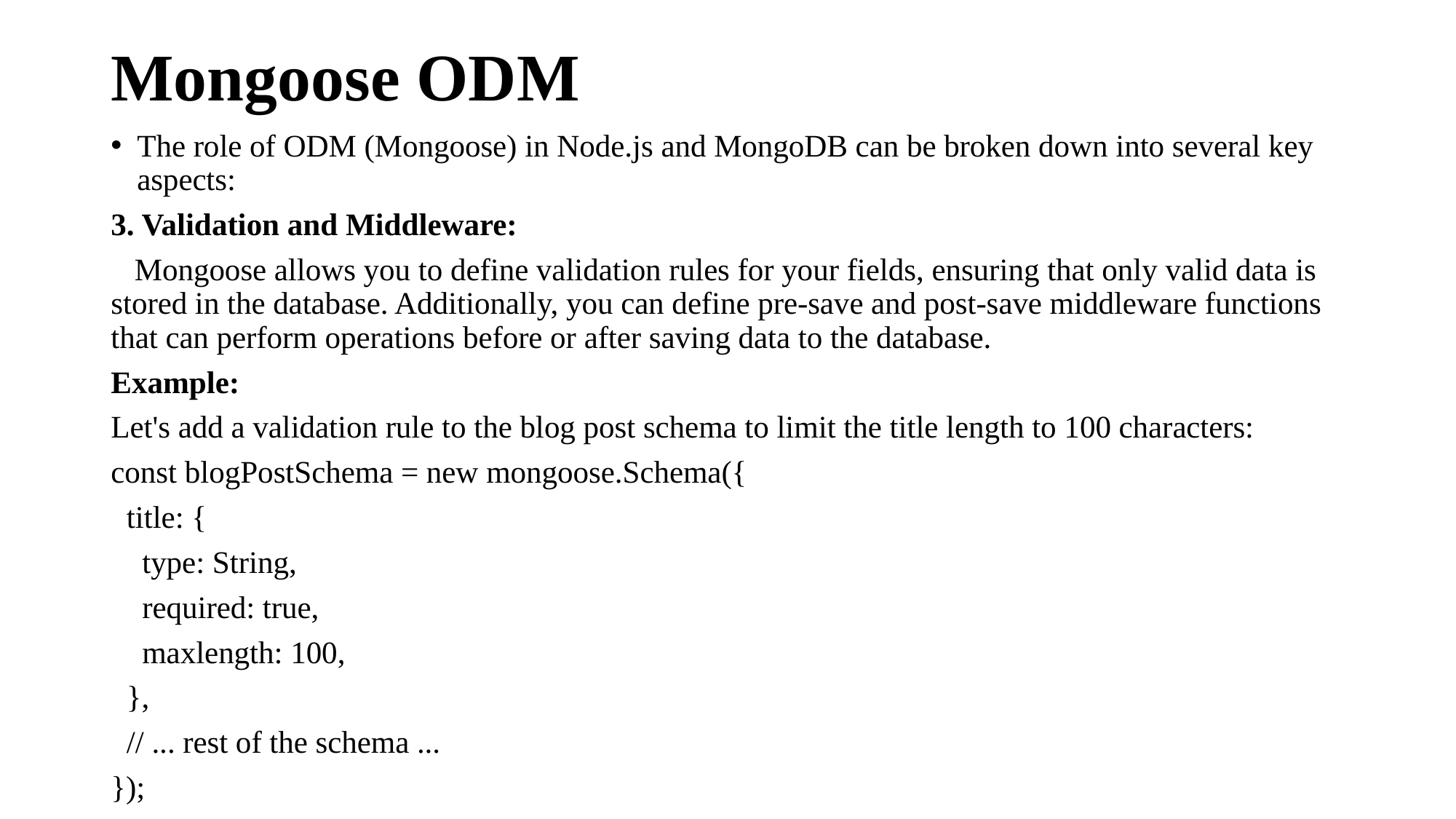

# Mongoose ODM
The role of ODM (Mongoose) in Node.js and MongoDB can be broken down into several key aspects:
3. Validation and Middleware:
   Mongoose allows you to define validation rules for your fields, ensuring that only valid data is stored in the database. Additionally, you can define pre-save and post-save middleware functions that can perform operations before or after saving data to the database.
Example:
Let's add a validation rule to the blog post schema to limit the title length to 100 characters:
const blogPostSchema = new mongoose.Schema({
  title: {
    type: String,
    required: true,
    maxlength: 100,
  },
  // ... rest of the schema ...
});